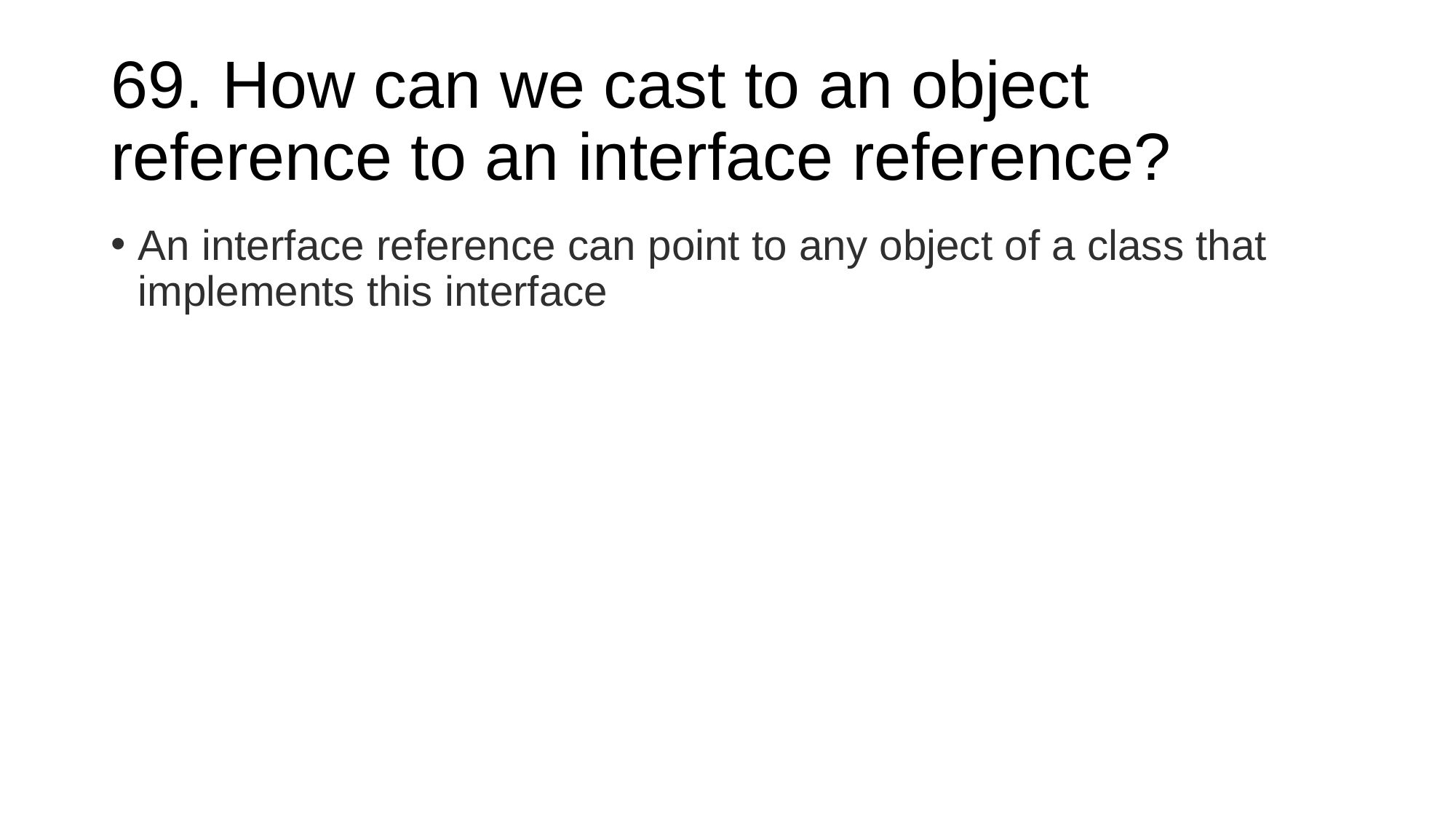

# 69. How can we cast to an object reference to an interface reference?
An interface reference can point to any object of a class that implements this interface